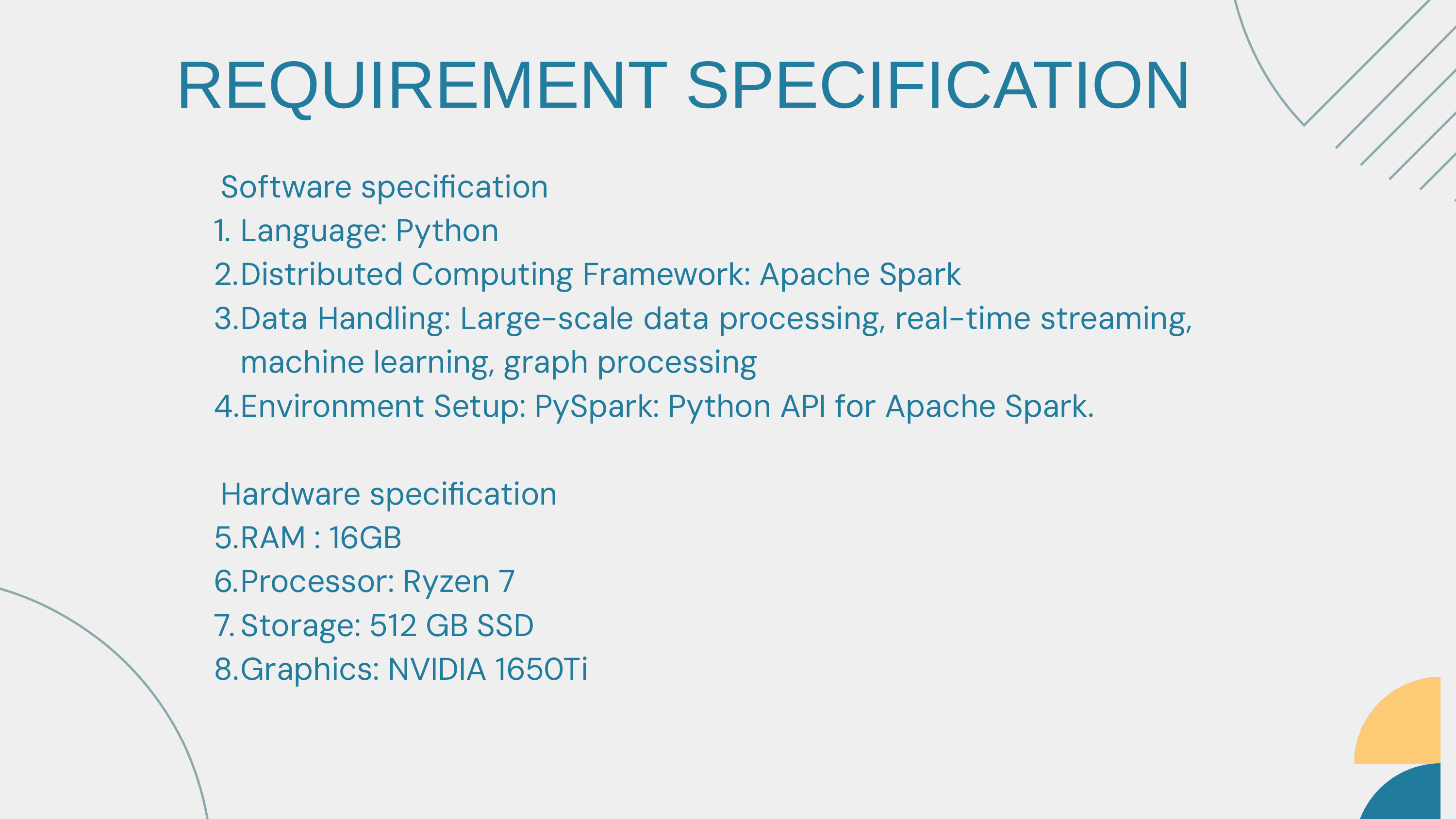

REQUIREMENT SPECIFICATION
    Software specification
Language: Python
Distributed Computing Framework: Apache Spark
Data Handling: Large-scale data processing, real-time streaming, machine learning, graph processing
Environment Setup: PySpark: Python API for Apache Spark.

    Hardware specification
RAM : 16GB
Processor: Ryzen 7
Storage: 512 GB SSD
Graphics: NVIDIA 1650Ti